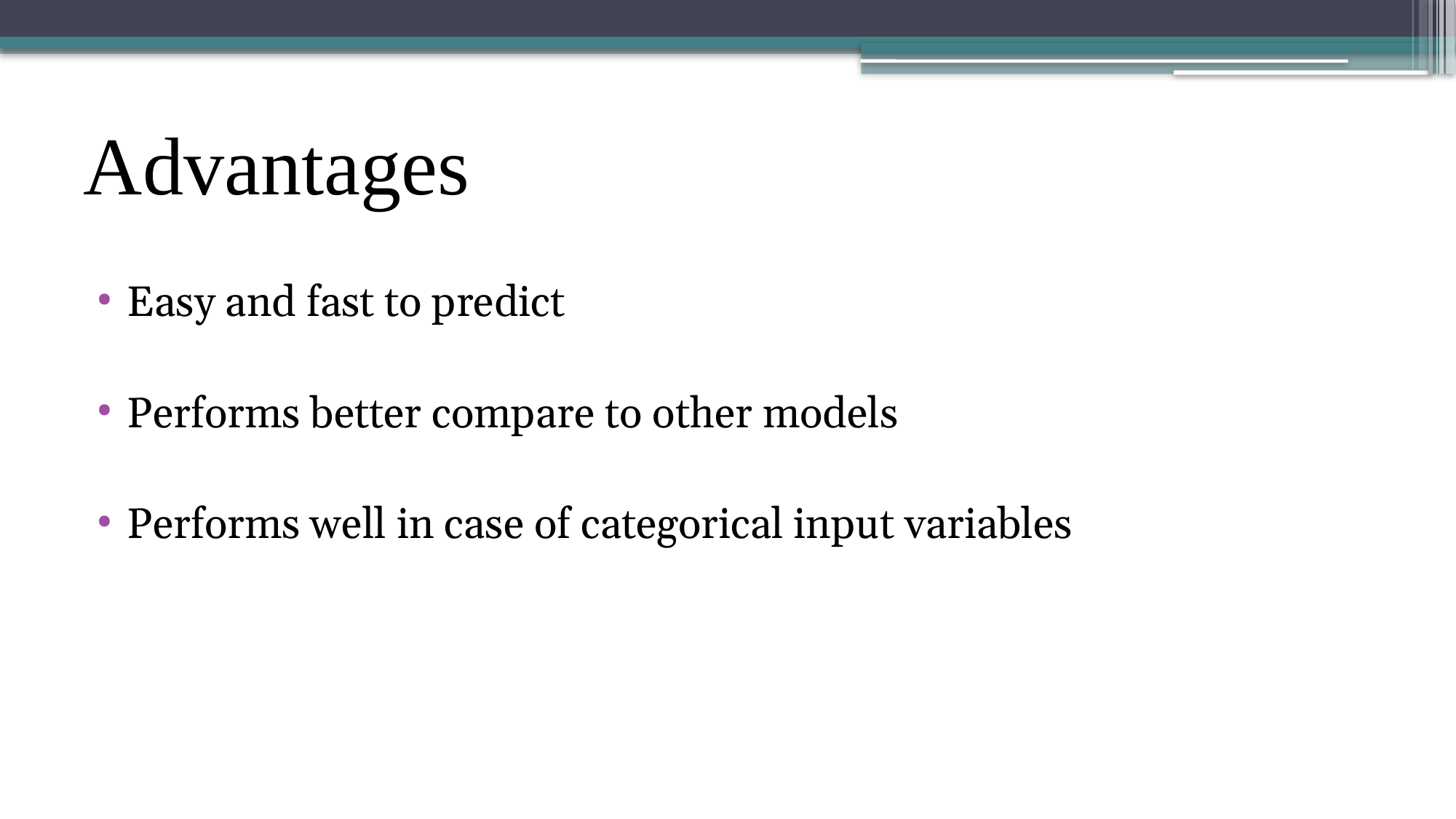

# Advantages
Easy and fast to predict

Performs better compare to other models

Performs well in case of categorical input variables